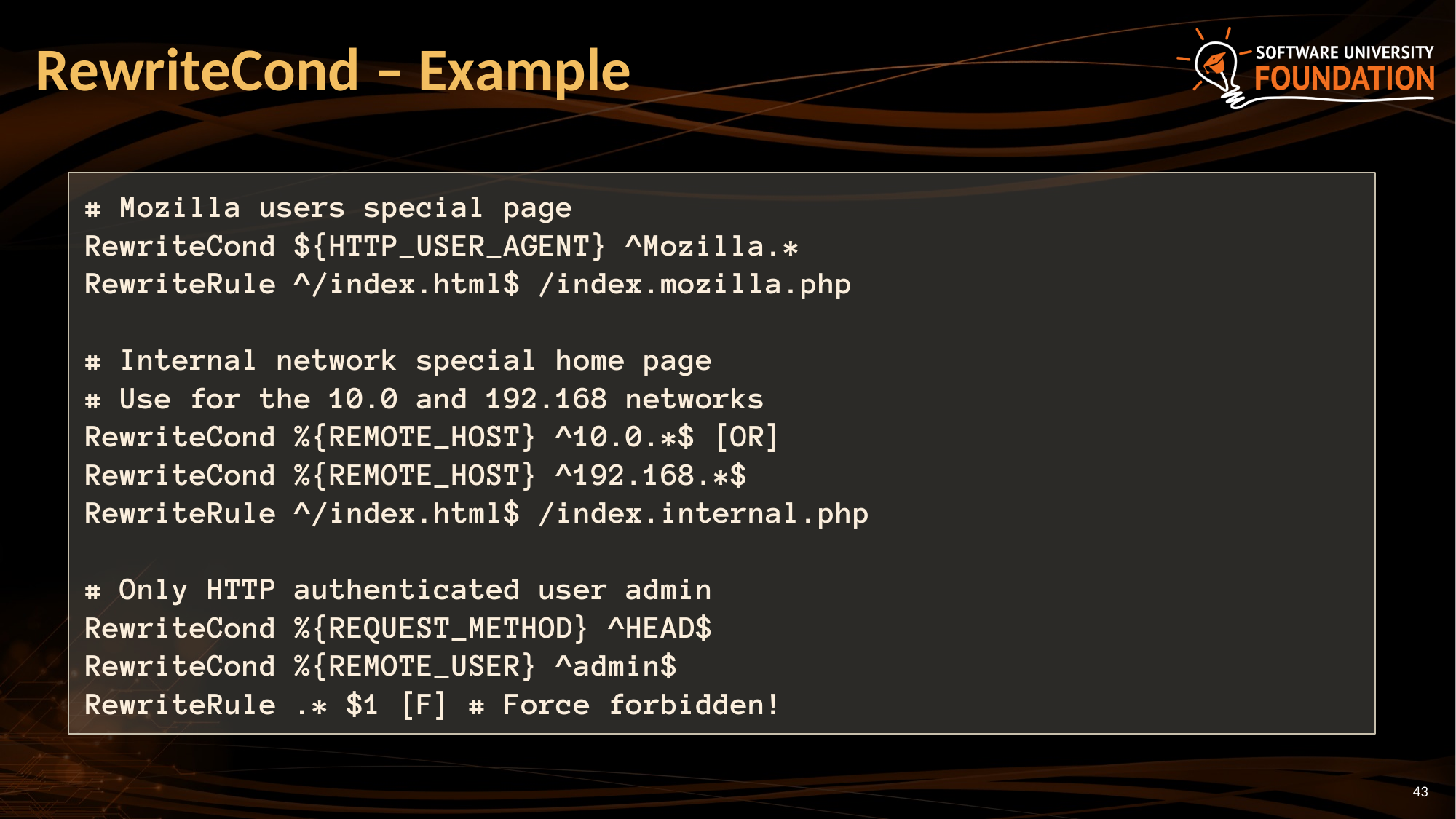

# RewriteCond – Example
# Mozilla users special page
RewriteCond ${HTTP_USER_AGENT} ^Mozilla.*
RewriteRule ^/index.html$ /index.mozilla.php

# Internal network special home page
# Use for the 10.0 and 192.168 networks
RewriteCond %{REMOTE_HOST} ^10.0.*$ [OR]
RewriteCond %{REMOTE_HOST} ^192.168.*$
RewriteRule ^/index.html$ /index.internal.php

# Only HTTP authenticated user admin
RewriteCond %{REQUEST_METHOD} ^HEAD$
RewriteCond %{REMOTE_USER} ^admin$
RewriteRule .* $1 [F] # Force forbidden!
43